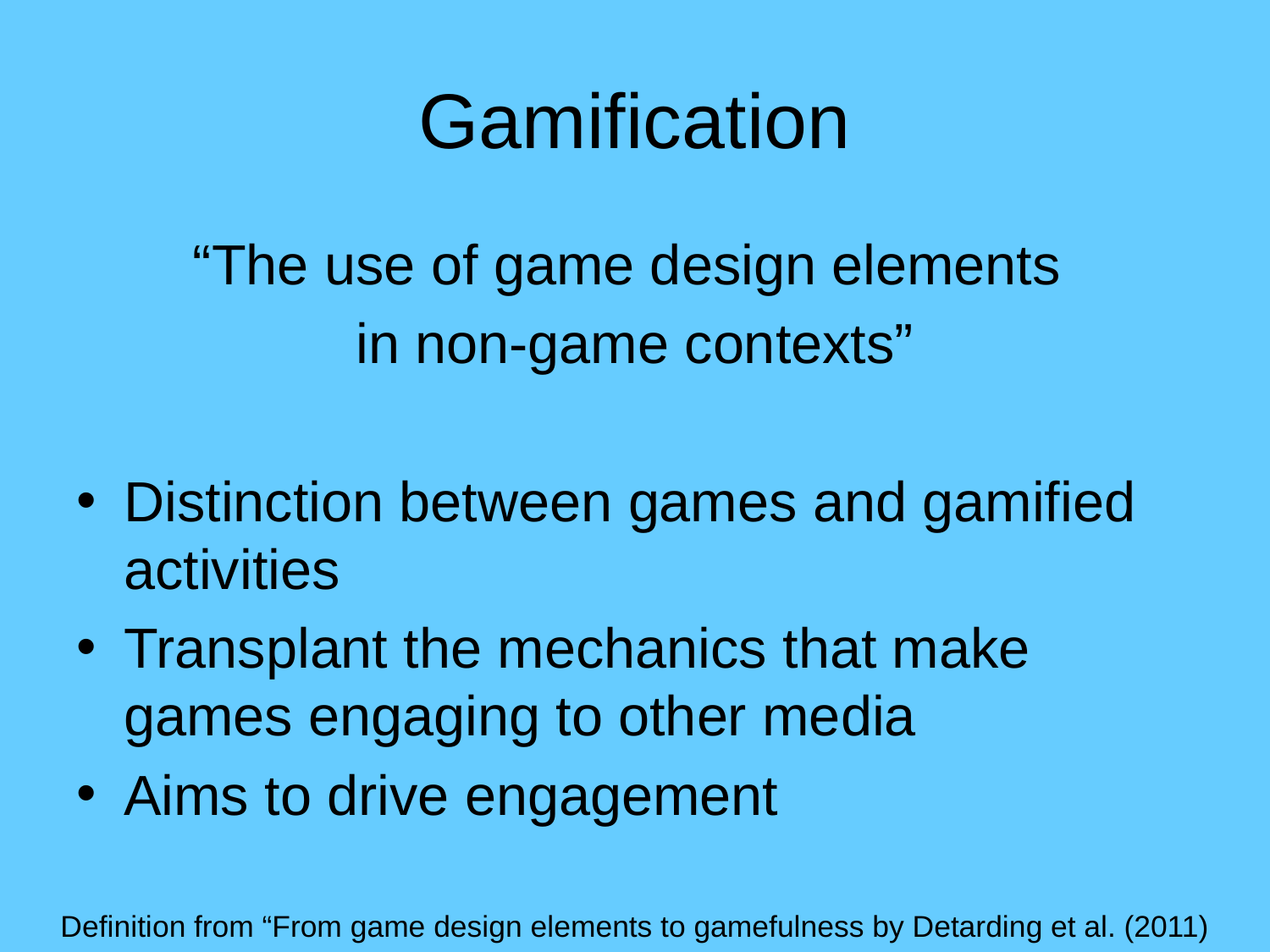

# Gamification
“The use of game design elements
in non-game contexts”

Distinction between games and gamified activities
Transplant the mechanics that make games engaging to other media
Aims to drive engagement
Definition from “From game design elements to gamefulness by Detarding et al. (2011)